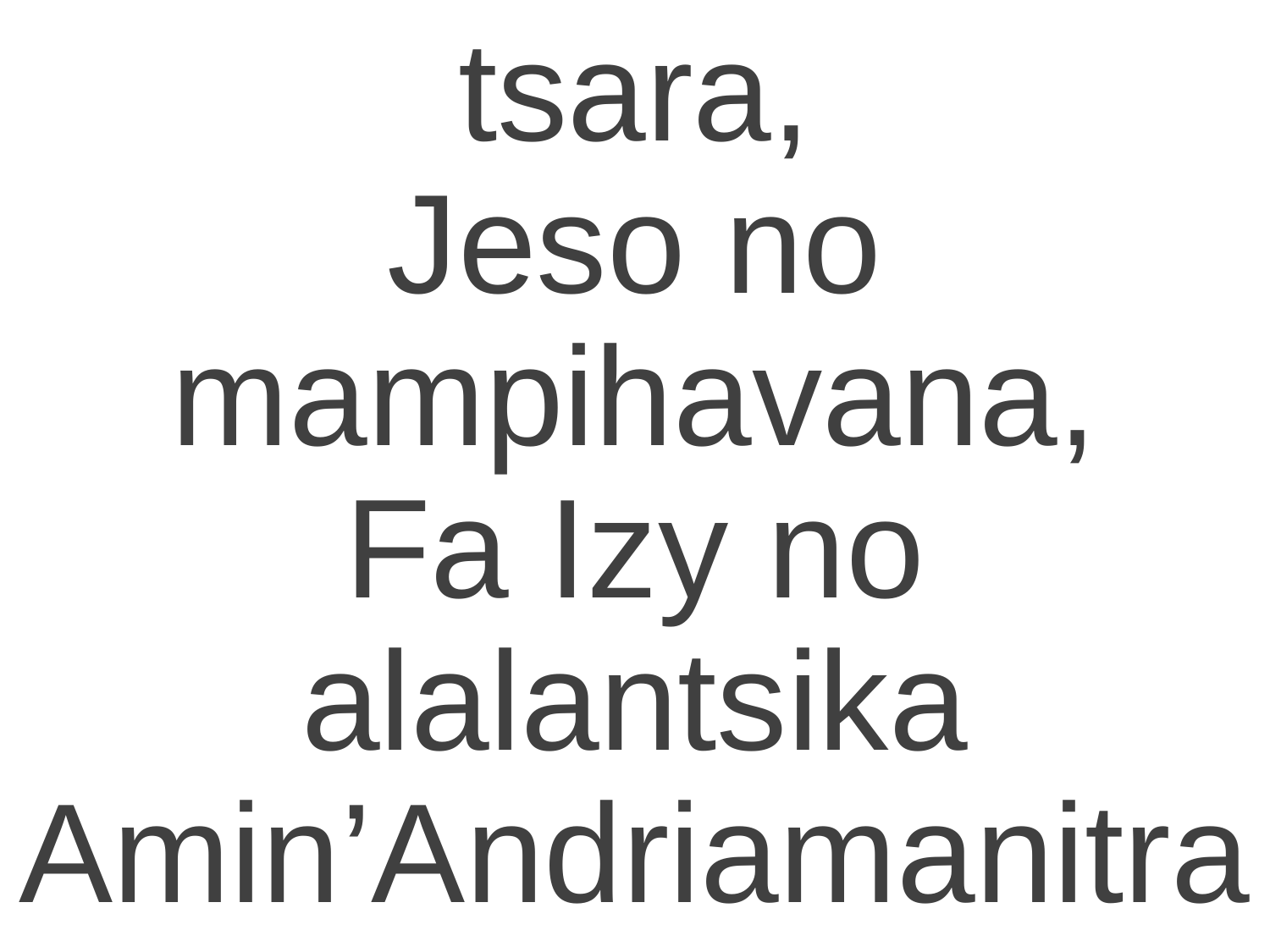

1 Mifankatiava tsara,
Jeso no mampihavana,
Fa Izy no alalantsika
Amin’Andriamanitra.